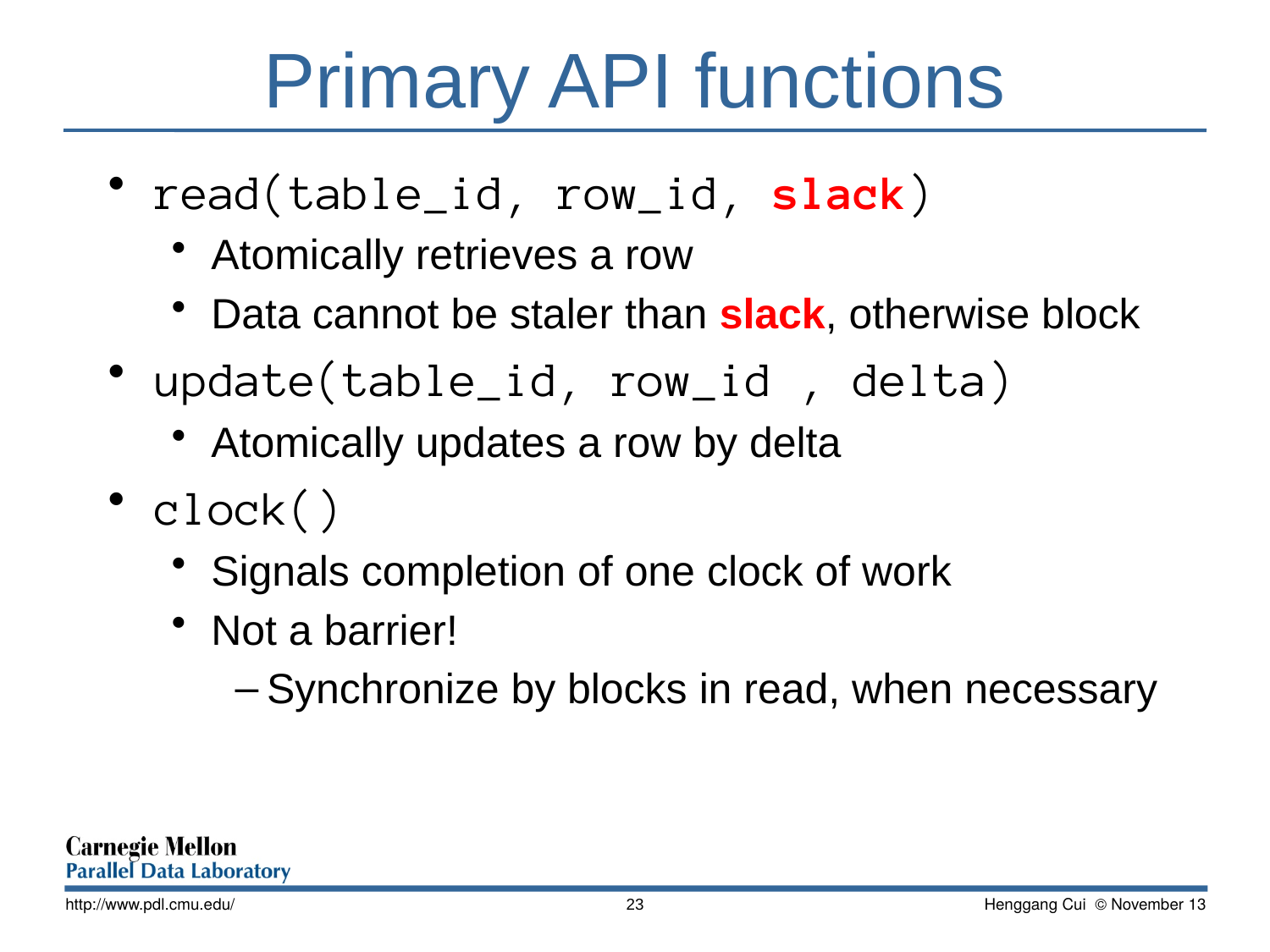

# Primary API functions
read(table_id, row_id, slack)
Atomically retrieves a row
Data cannot be staler than slack, otherwise block
update(table_id, row_id , delta)
Atomically updates a row by delta
clock()
Signals completion of one clock of work
Not a barrier!
Synchronize by blocks in read, when necessary

http://www.pdl.cmu.edu/
23
   Henggang Cui  © November 13